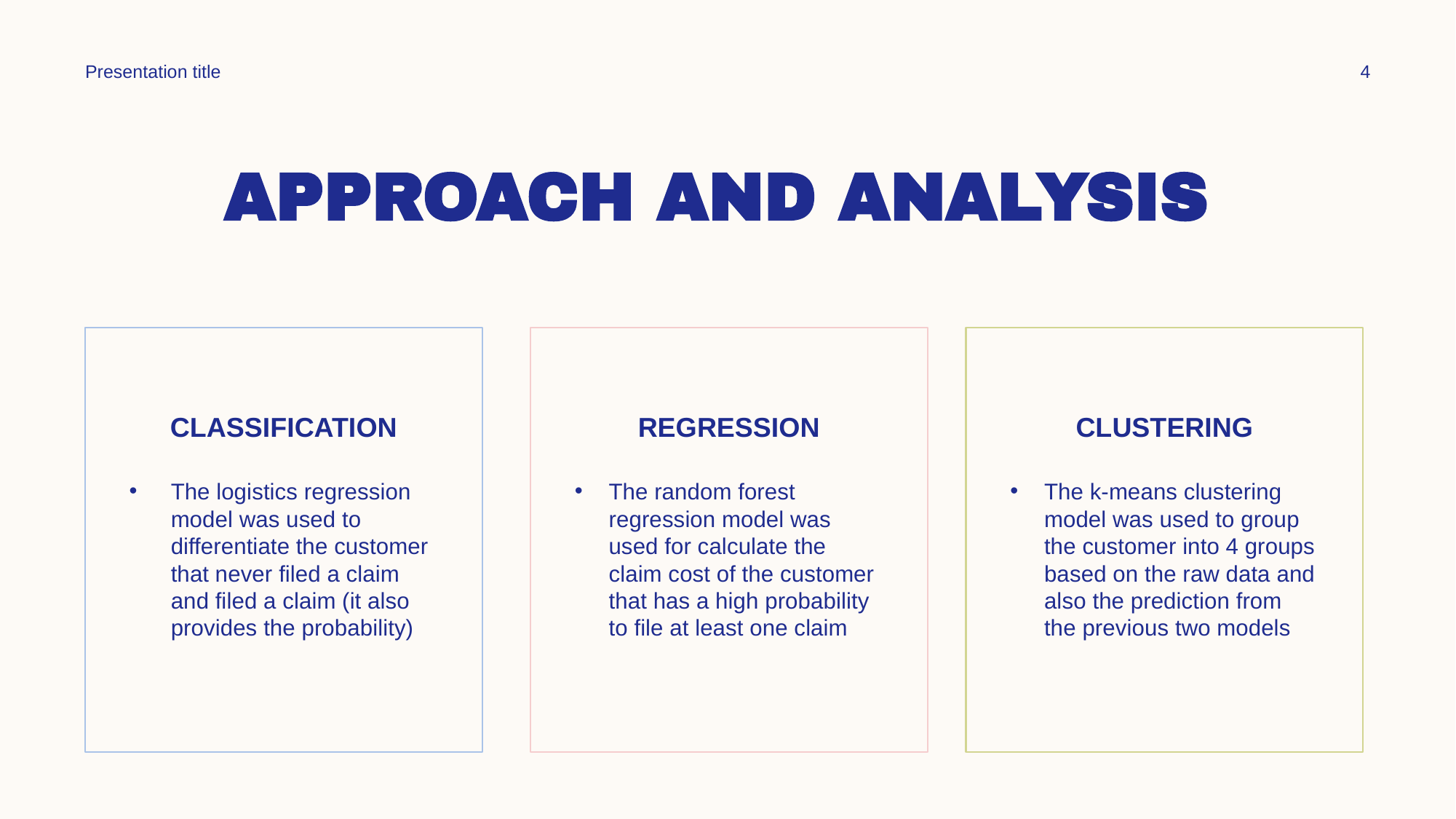

Presentation title
4
# Approach and Analysis
classification
regression
clustering
The logistics regression model was used to differentiate the customer that never filed a claim and filed a claim (it also provides the probability)
The random forest regression model was used for calculate the claim cost of the customer that has a high probability to file at least one claim
The k-means clustering model was used to group the customer into 4 groups based on the raw data and also the prediction from the previous two models